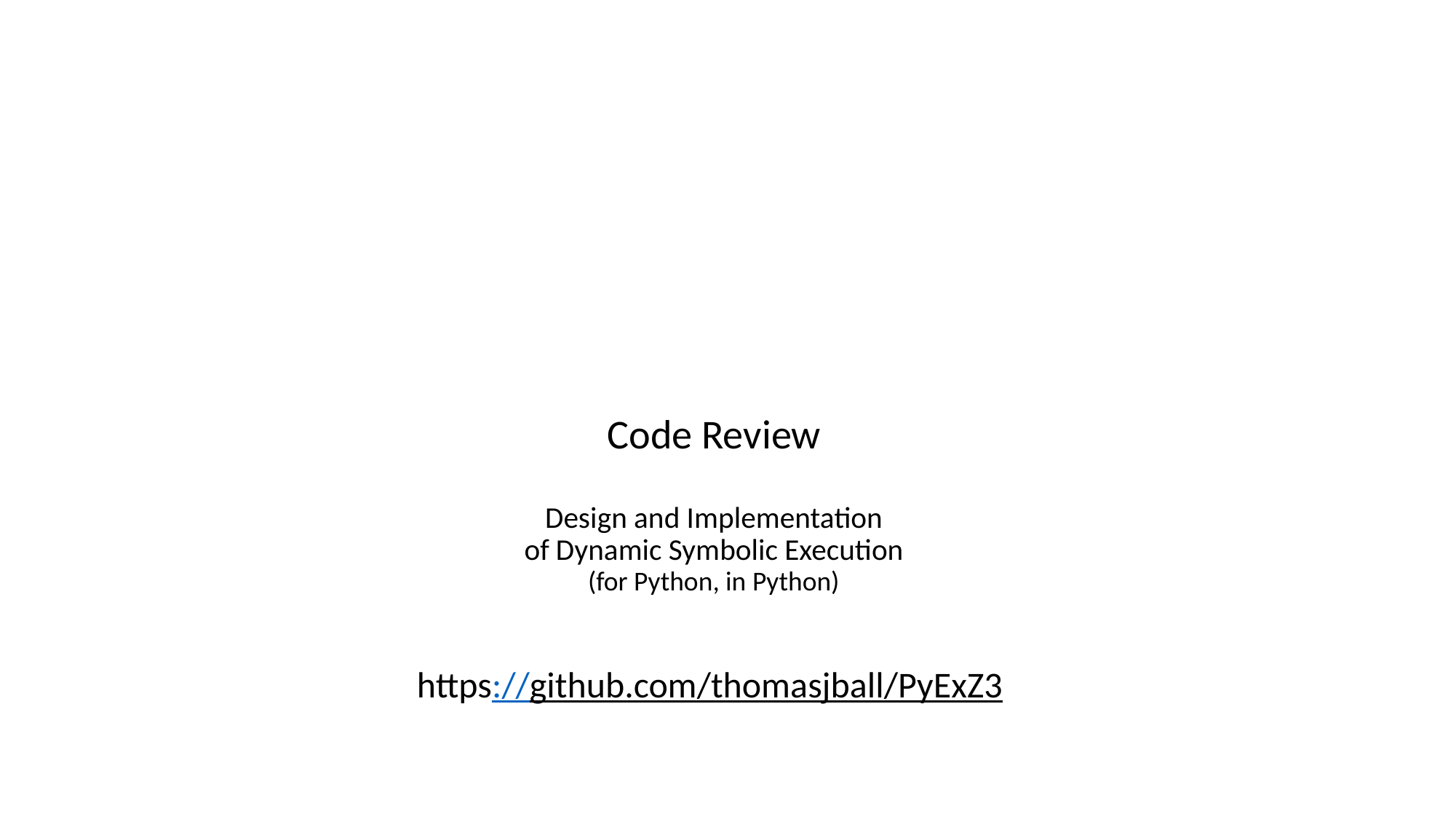

# Code Review Design and Implementation of Dynamic Symbolic Execution (for Python, in Python)

https://github.com/thomasjball/PyExZ3